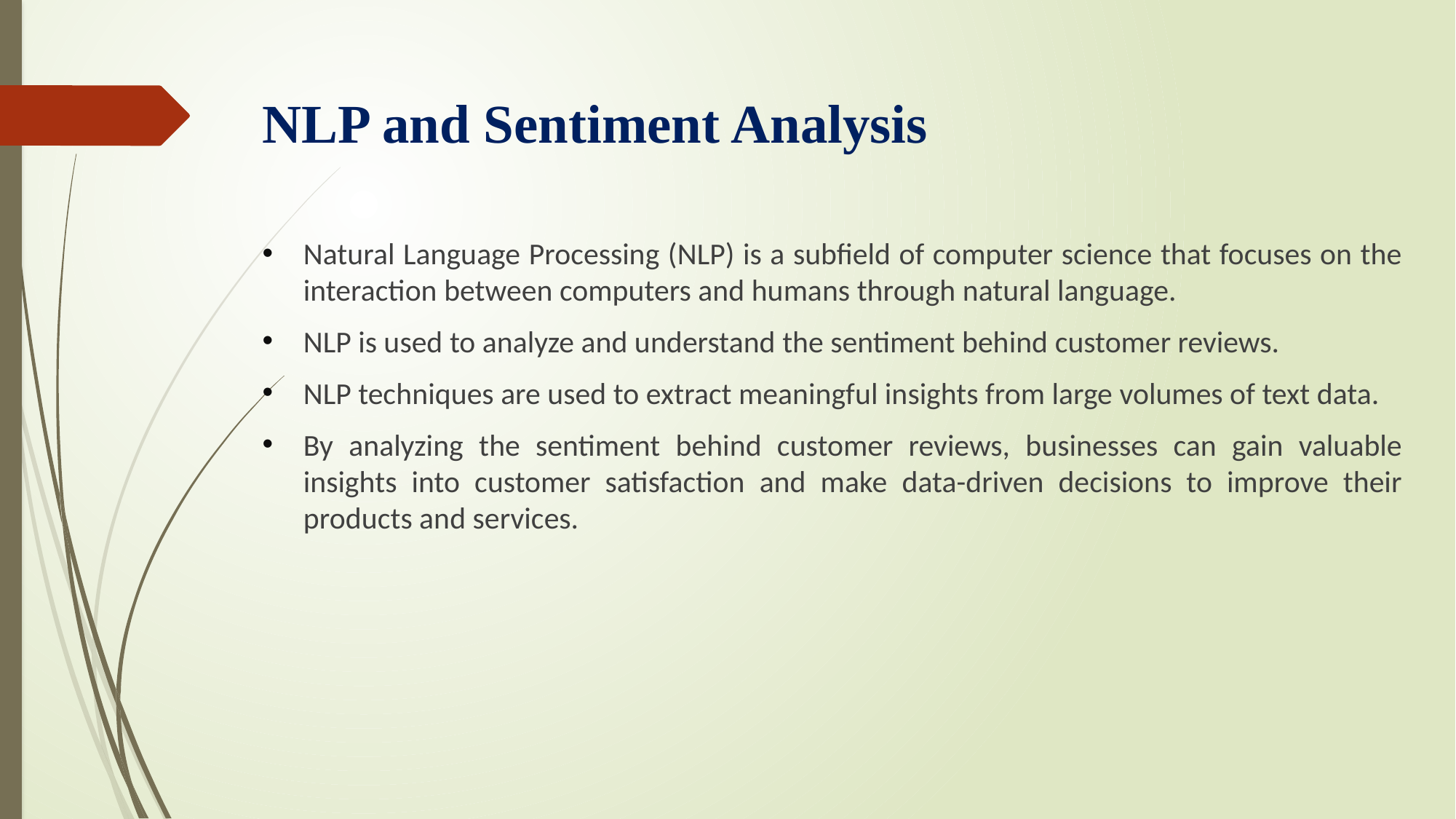

# NLP and Sentiment Analysis
Natural Language Processing (NLP) is a subfield of computer science that focuses on the interaction between computers and humans through natural language.
NLP is used to analyze and understand the sentiment behind customer reviews.
NLP techniques are used to extract meaningful insights from large volumes of text data.
By analyzing the sentiment behind customer reviews, businesses can gain valuable insights into customer satisfaction and make data-driven decisions to improve their products and services.